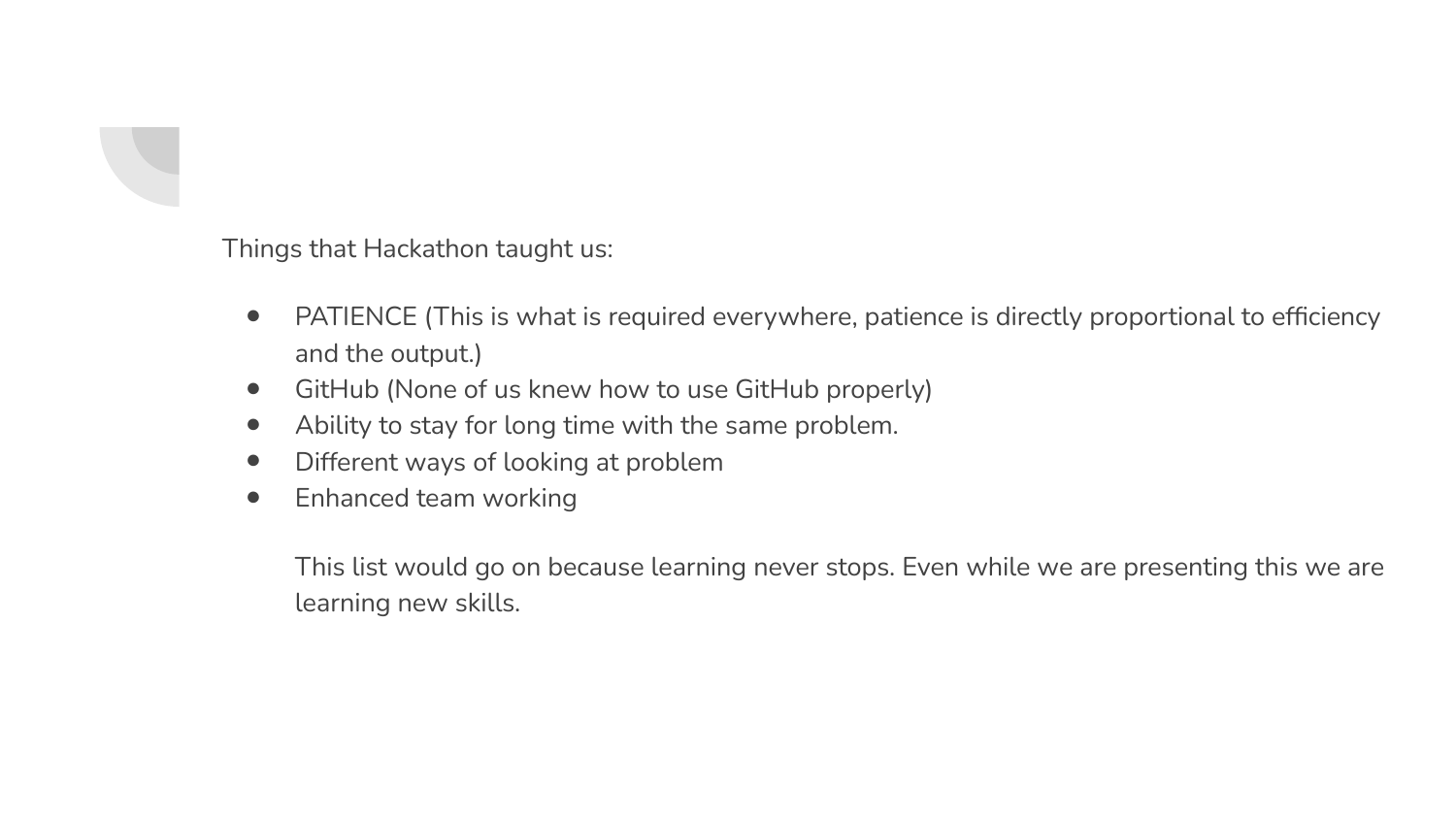

Things that Hackathon taught us:
PATIENCE (This is what is required everywhere, patience is directly proportional to efficiency and the output.)
GitHub (None of us knew how to use GitHub properly)
Ability to stay for long time with the same problem.
Different ways of looking at problem
Enhanced team working
This list would go on because learning never stops. Even while we are presenting this we are learning new skills.